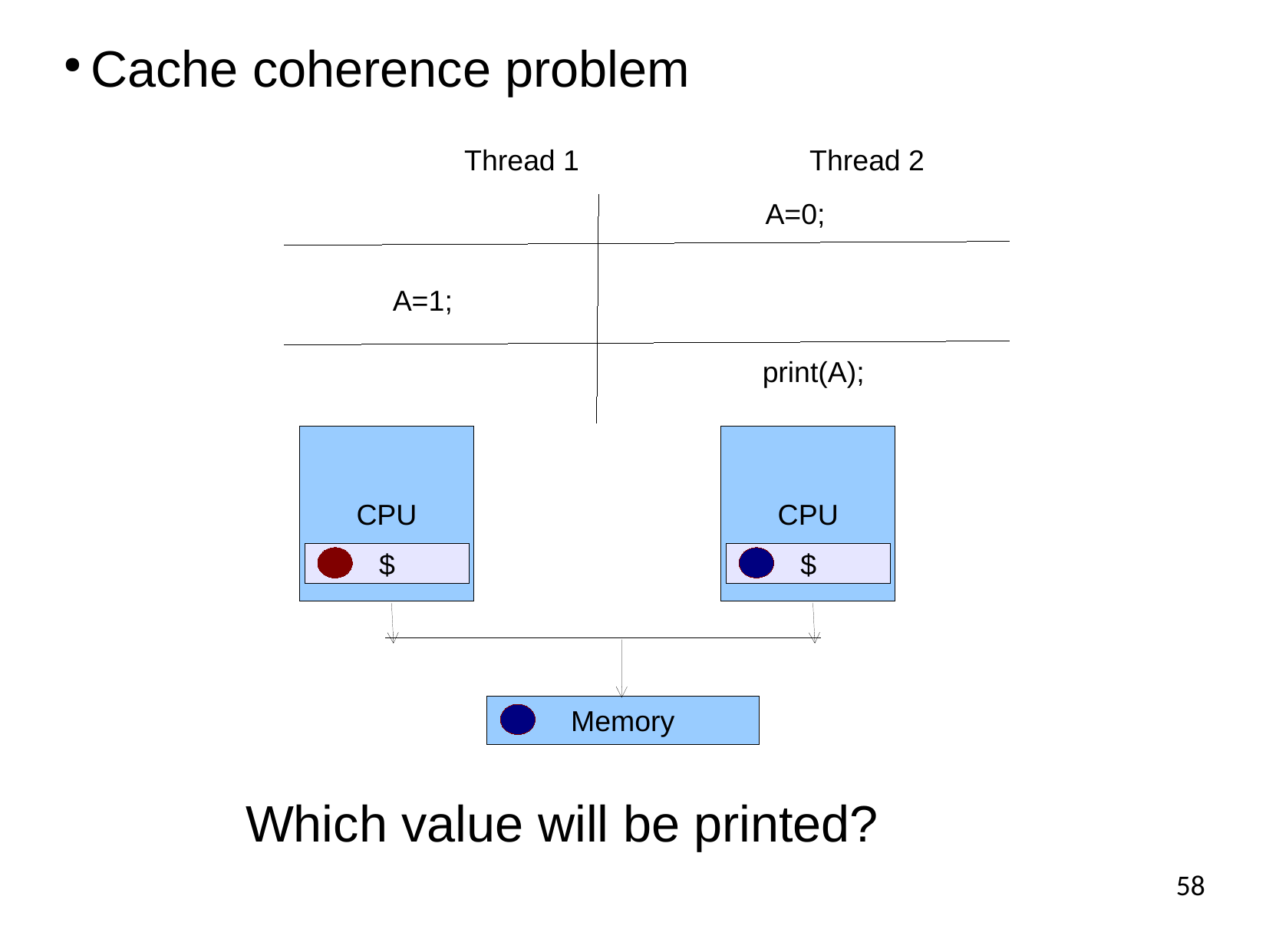

Cache coherence problem
Thread 1			Thread 2
A=0;

       A=1;

print(A);
CPU
CPU
$
$

Memory

Which value will be printed?
58